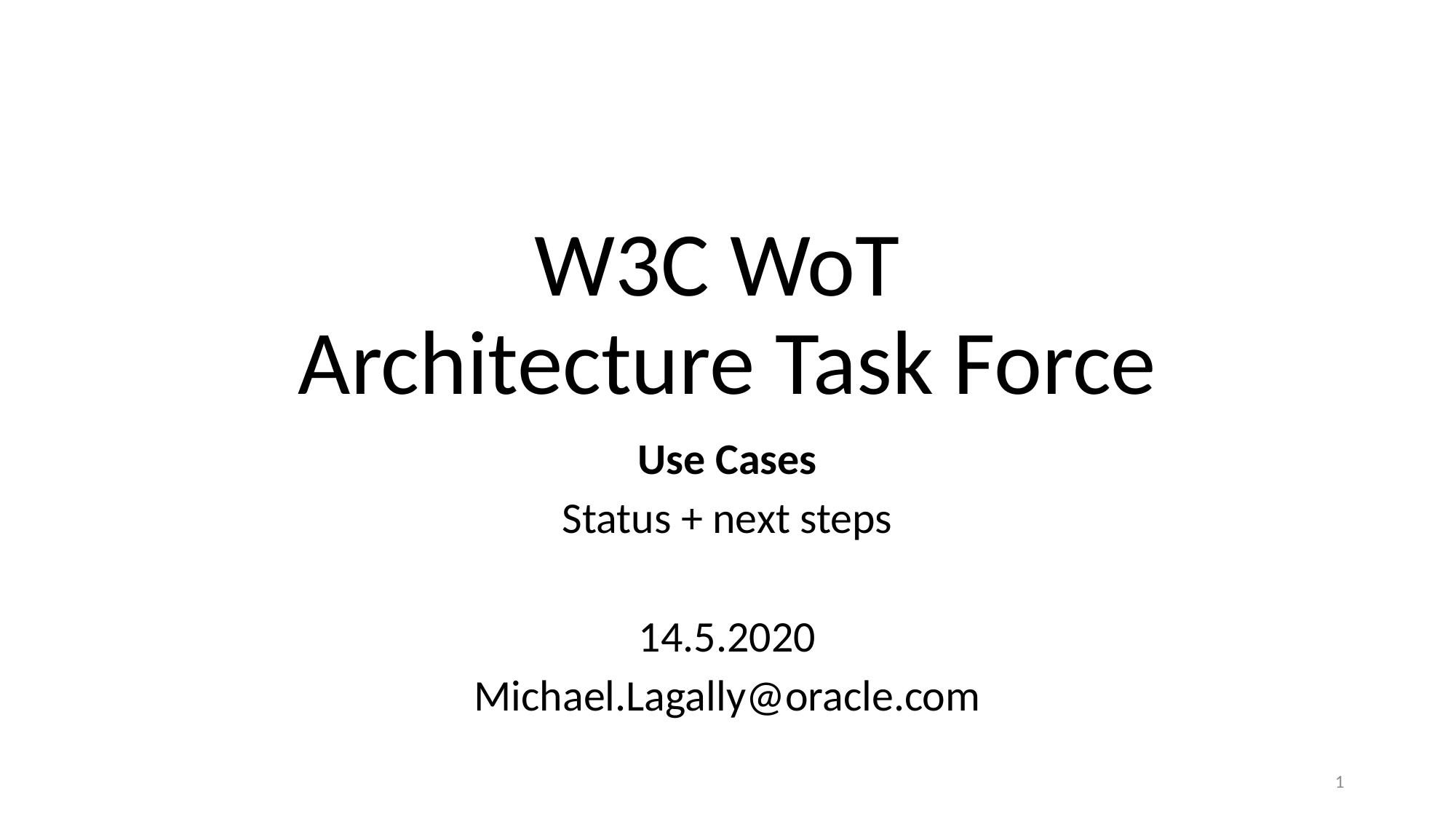

# W3C WoT Architecture Task Force
Use Cases
Status + next steps

14.5.2020
Michael.Lagally@oracle.com

1